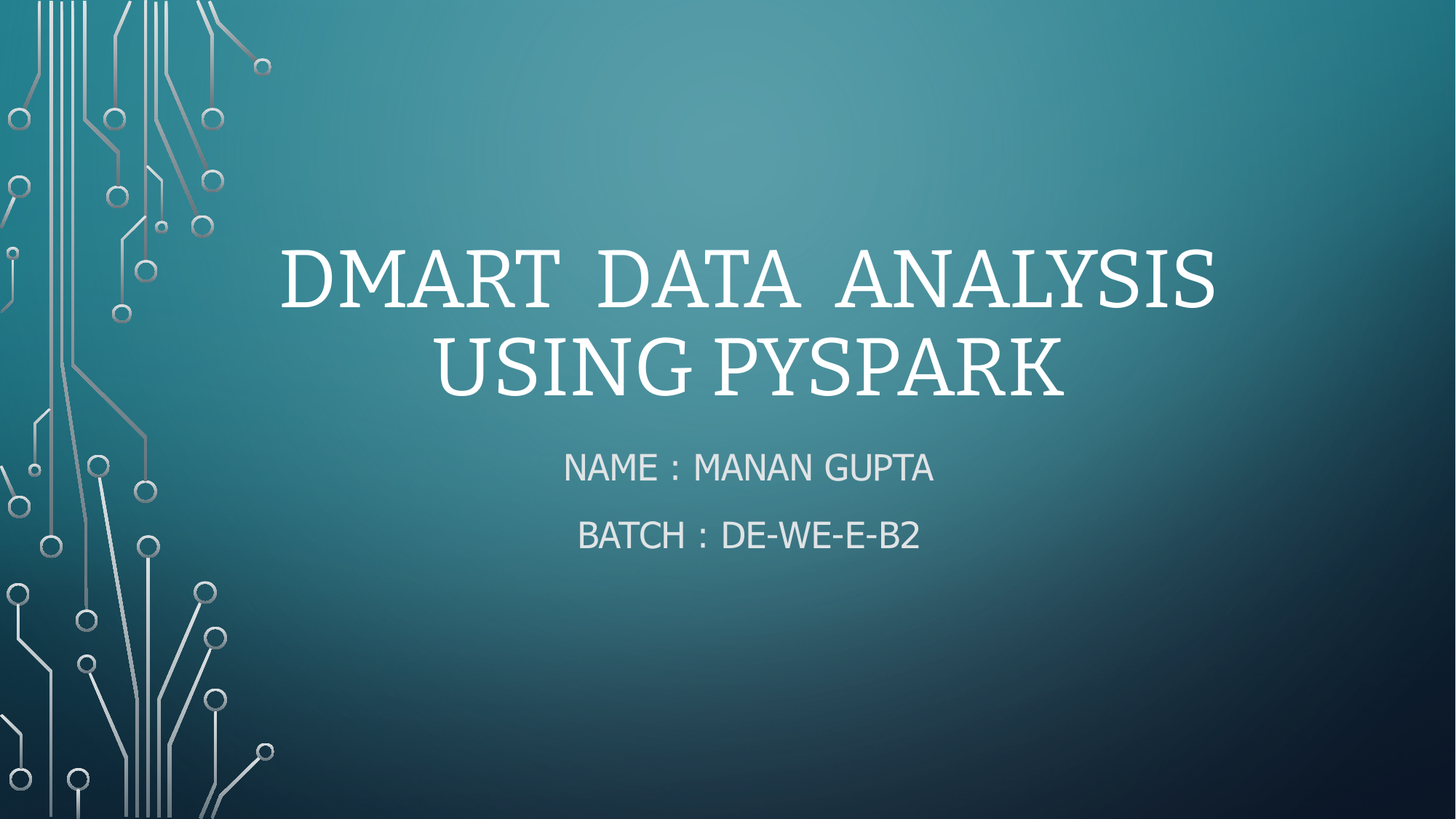

# Dmart  Data  analysis using pYspark
Name : Manan Gupta
Batch : DE-WE-E-B2